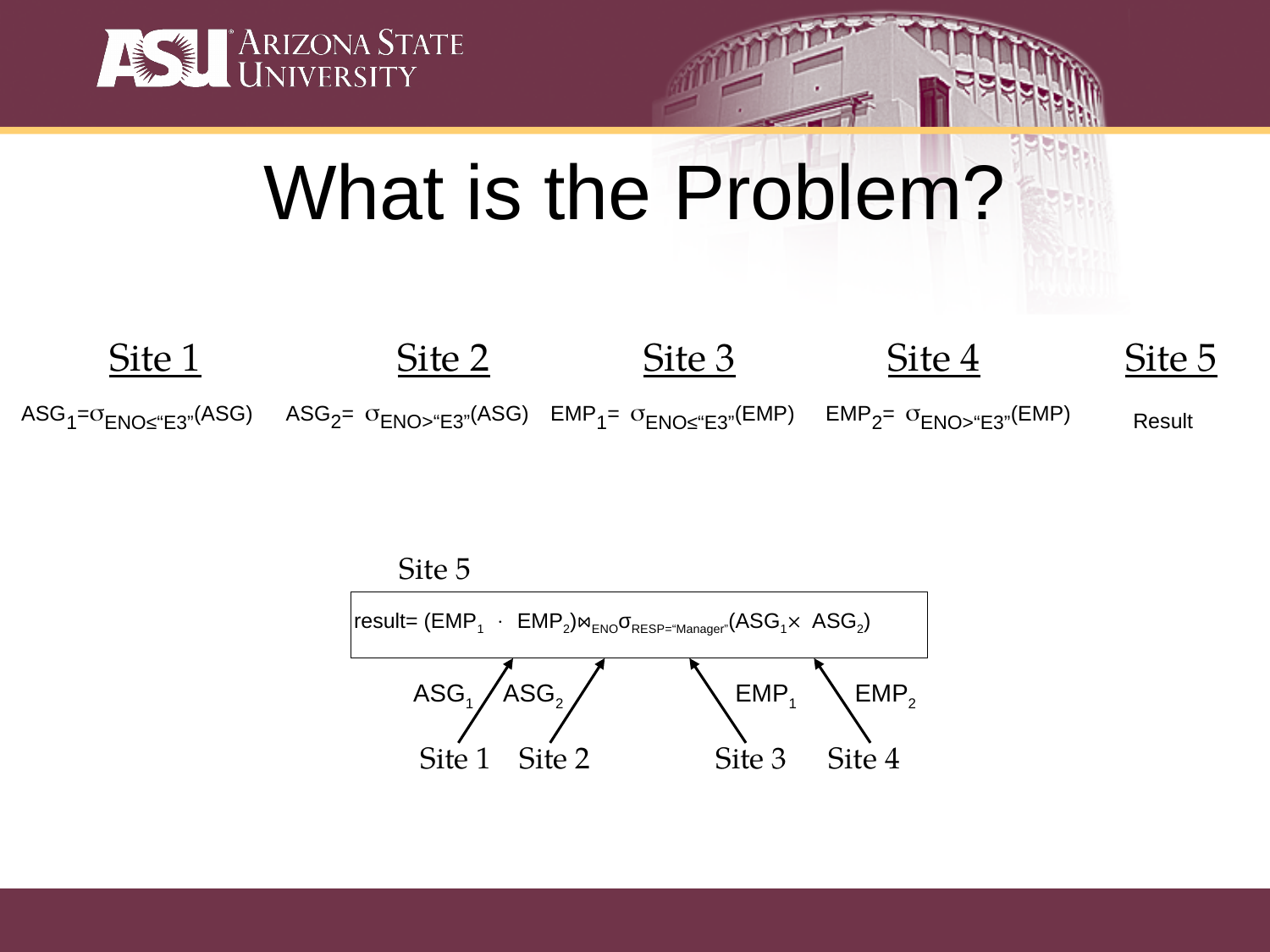

What is the Problem?
Site 1
Site 2
Site 3
Site 4
Site 5
ASG2= σENO>“E3”(ASG)
Result
ASG1=σENO≤“E3”(ASG)
EMP1= σENO≤“E3”(EMP)
EMP2= σENO>“E3”(EMP)
Site 5

result= (EMP1 ⋅ EMP2)⋈ENOσRESP=“Manager”(ASG1× ASG2)

ASG1
ASG2
EMP1
EMP2
Site 1
Site 2
Site 3
Site 4